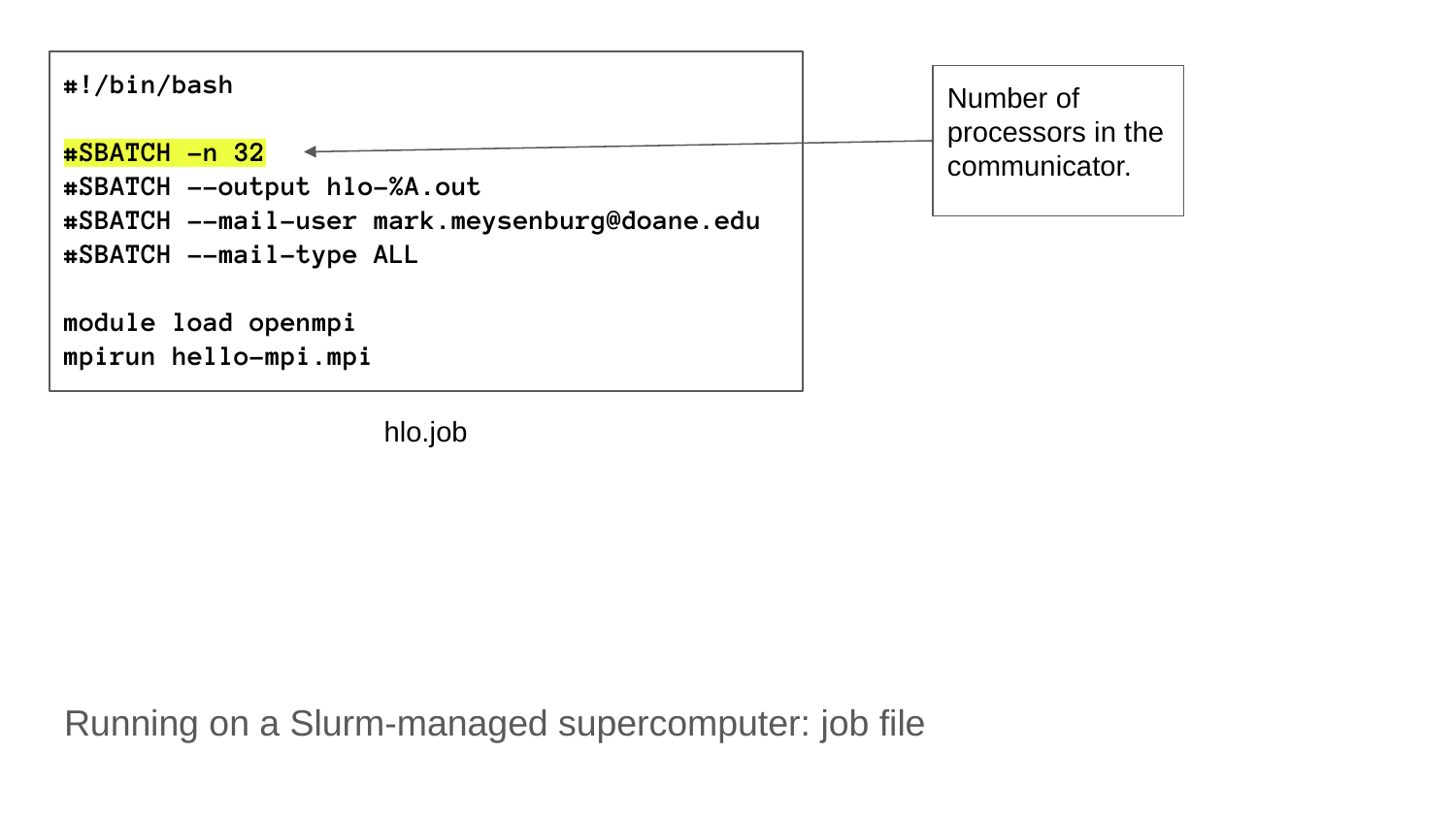

#!/bin/bash

#SBATCH -n 32
#SBATCH --output hlo-%A.out
#SBATCH --mail-user mark.meysenburg@doane.edu
#SBATCH --mail-type ALL

module load openmpi
mpirun hello-mpi.mpi
hlo.job
Number of processors in the communicator.
Running on a Slurm-managed supercomputer: job file